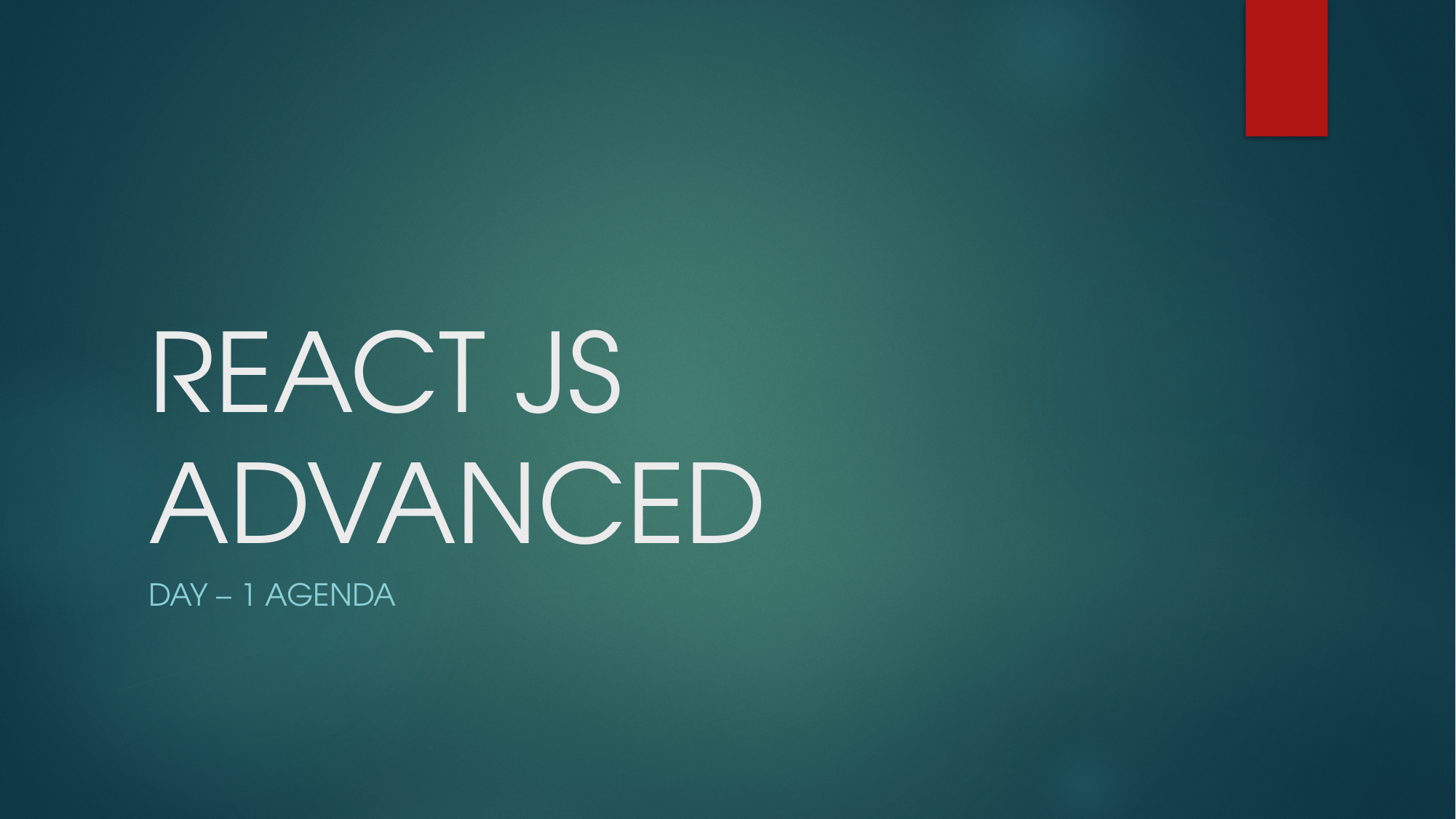

# REACT JS ADVANCED
DAY – 1 AGENDA